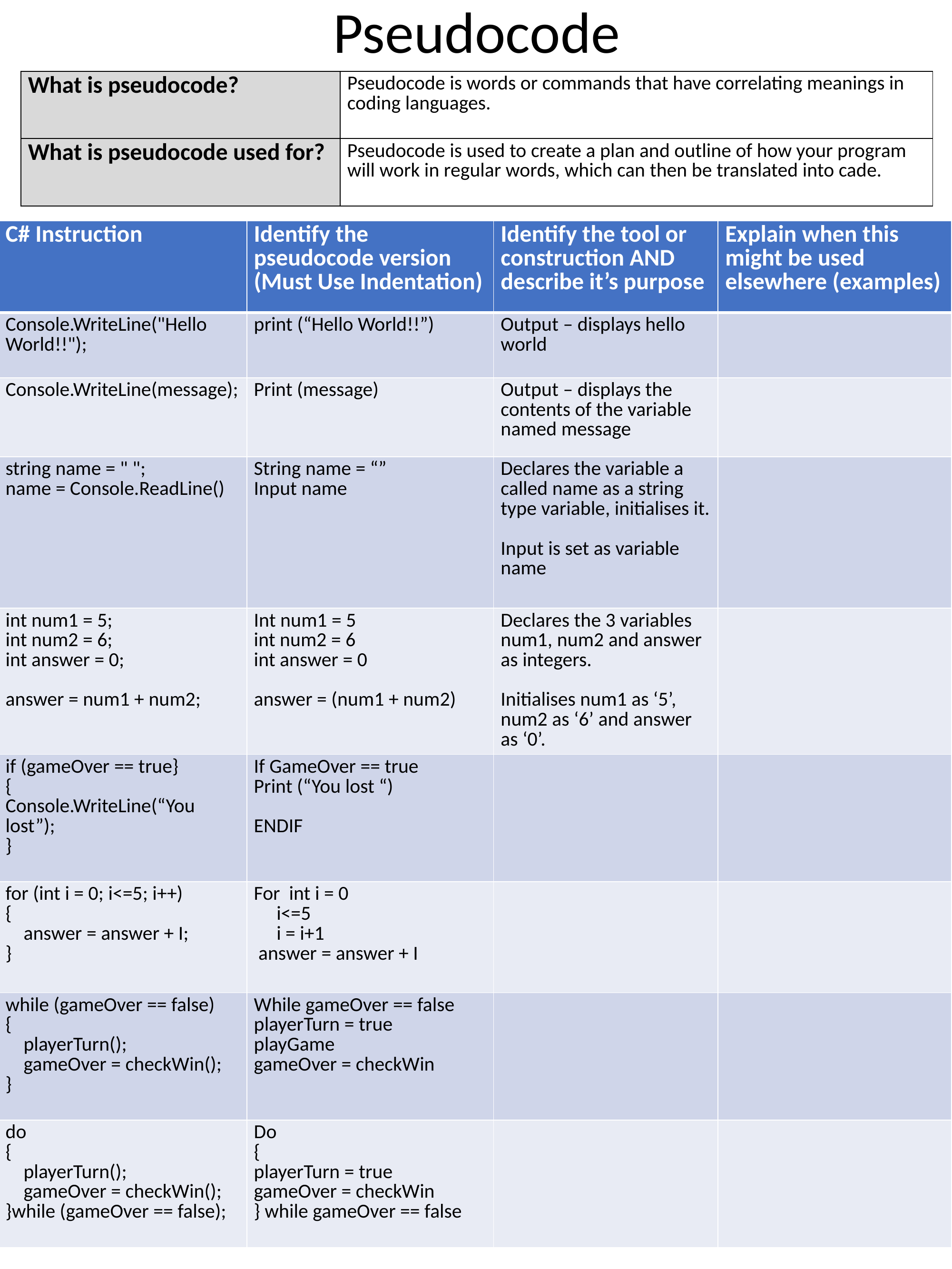

# Pseudocode
| What is pseudocode? | Pseudocode is words or commands that have correlating meanings in coding languages. |
| --- | --- |
| What is pseudocode used for? | Pseudocode is used to create a plan and outline of how your program will work in regular words, which can then be translated into cade. |
| C# Instruction | Identify the pseudocode version (Must Use Indentation) | Identify the tool or construction AND describe it’s purpose | Explain when this might be used elsewhere (examples) |
| --- | --- | --- | --- |
| Console.WriteLine("Hello World!!"); | print (“Hello World!!”) | Output – displays hello world |  |
| Console.WriteLine(message); | Print (message) | Output – displays the contents of the variable named message |  |
| string name = " "; name = Console.ReadLine() | String name = “” Input name | Declares the variable a called name as a string type variable, initialises it. Input is set as variable name |  |
| int num1 = 5; int num2 = 6; int answer = 0; answer = num1 + num2; | Int num1 = 5 int num2 = 6 int answer = 0 answer = (num1 + num2) | Declares the 3 variables num1, num2 and answer as integers. Initialises num1 as ‘5’, num2 as ‘6’ and answer as ‘0’. |  |
| if (gameOver == true} { Console.WriteLine(“You lost”); } | If GameOver == true Print (“You lost “) ENDIF |  |  |
| for (int i = 0; i<=5; i++) { answer = answer + I; } | For int i = 0 i<=5 i = i+1 answer = answer + I |  |  |
| while (gameOver == false) { playerTurn(); gameOver = checkWin(); } | While gameOver == false playerTurn = true playGame gameOver = checkWin |  |  |
| do { playerTurn(); gameOver = checkWin(); }while (gameOver == false); | Do { playerTurn = true gameOver = checkWin } while gameOver == false |  |  |